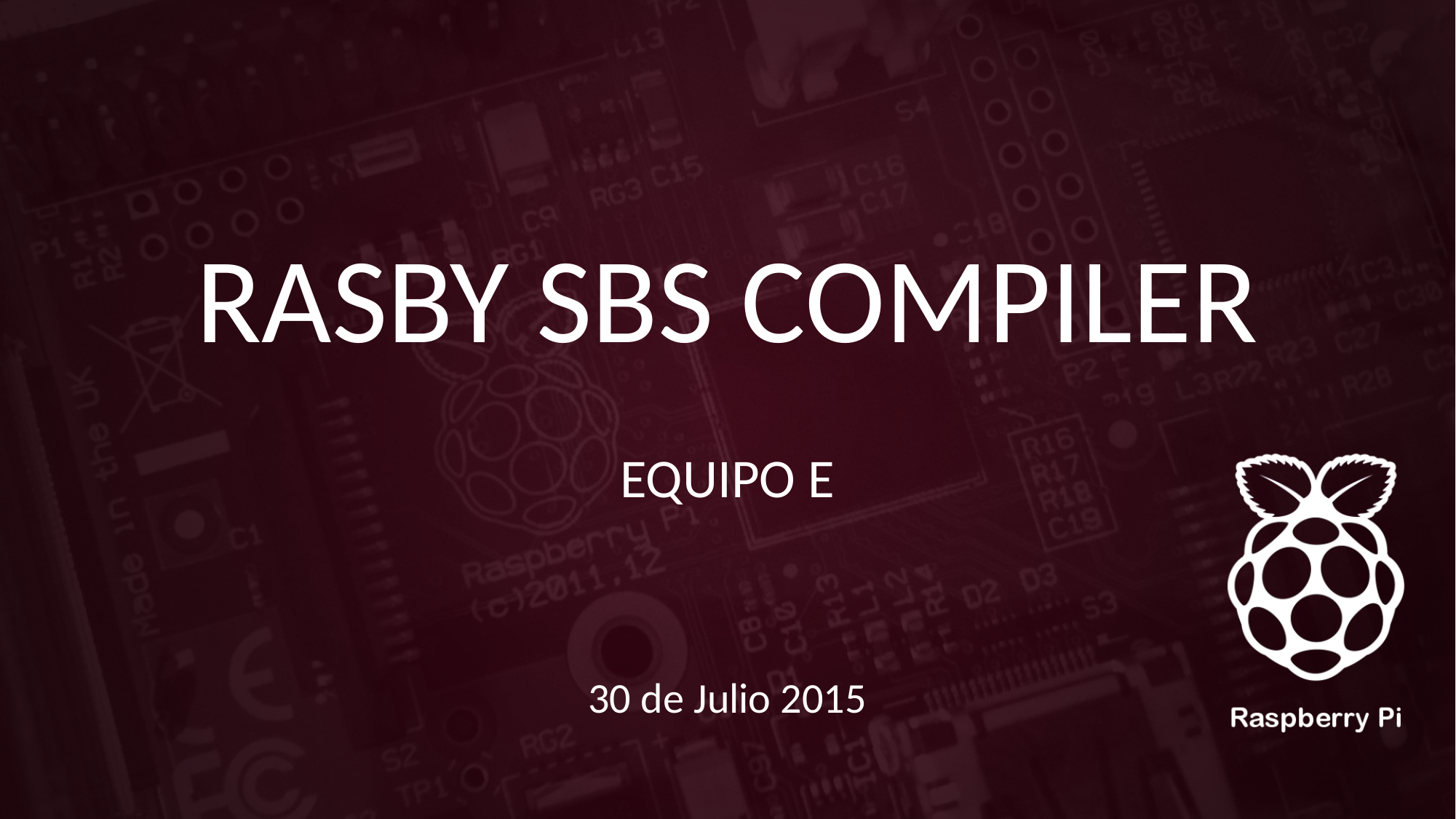

# RASBY SBS COMPILER
EQUIPO E
30 de Julio 2015